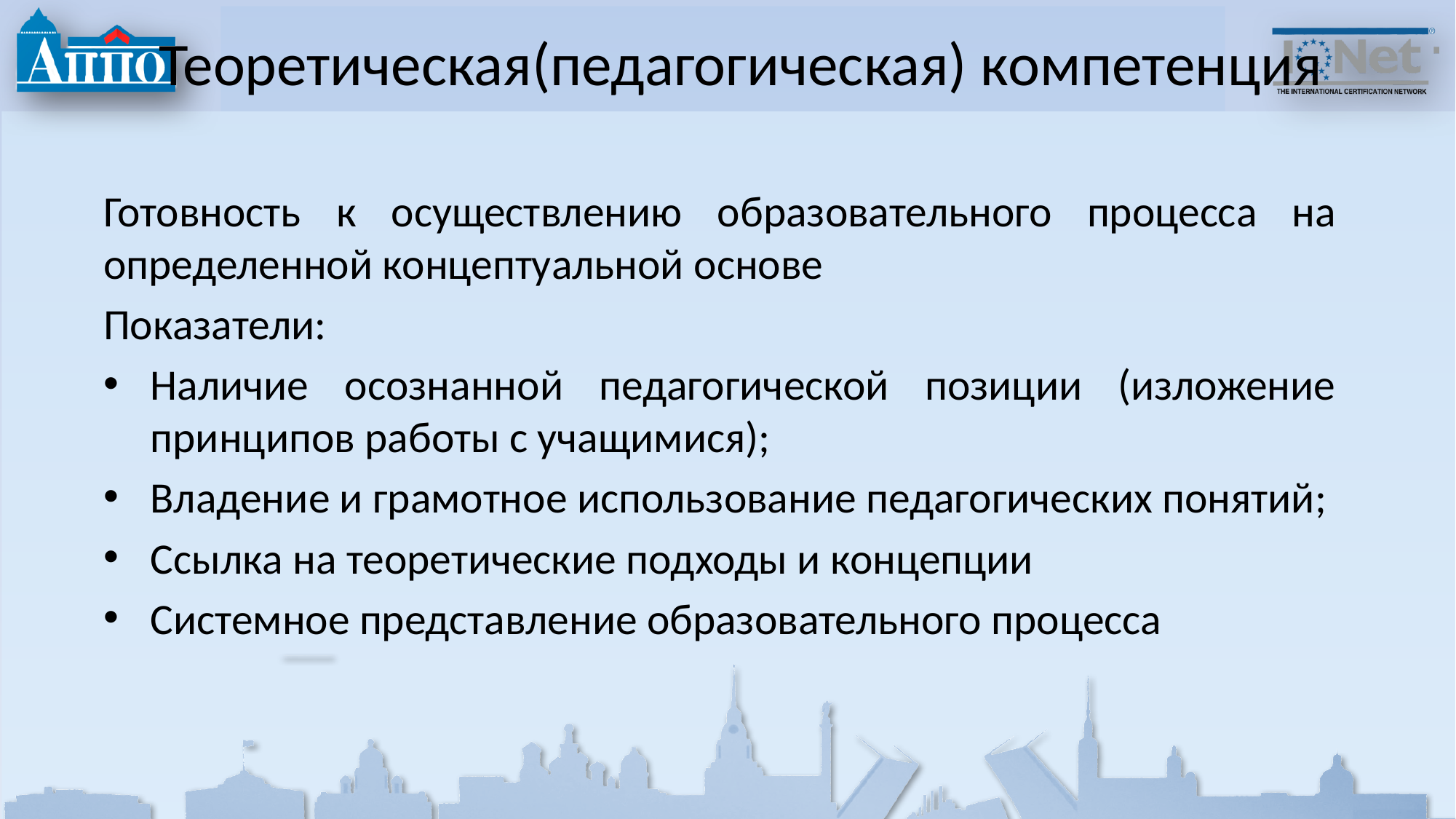

# Теоретическая(педагогическая) компетенция
Готовность к осуществлению образовательного процесса на определенной концептуальной основе
Показатели:
Наличие осознанной педагогической позиции (изложение принципов работы с учащимися);
Владение и грамотное использование педагогических понятий;
Ссылка на теоретические подходы и концепции
Системное представление образовательного процесса